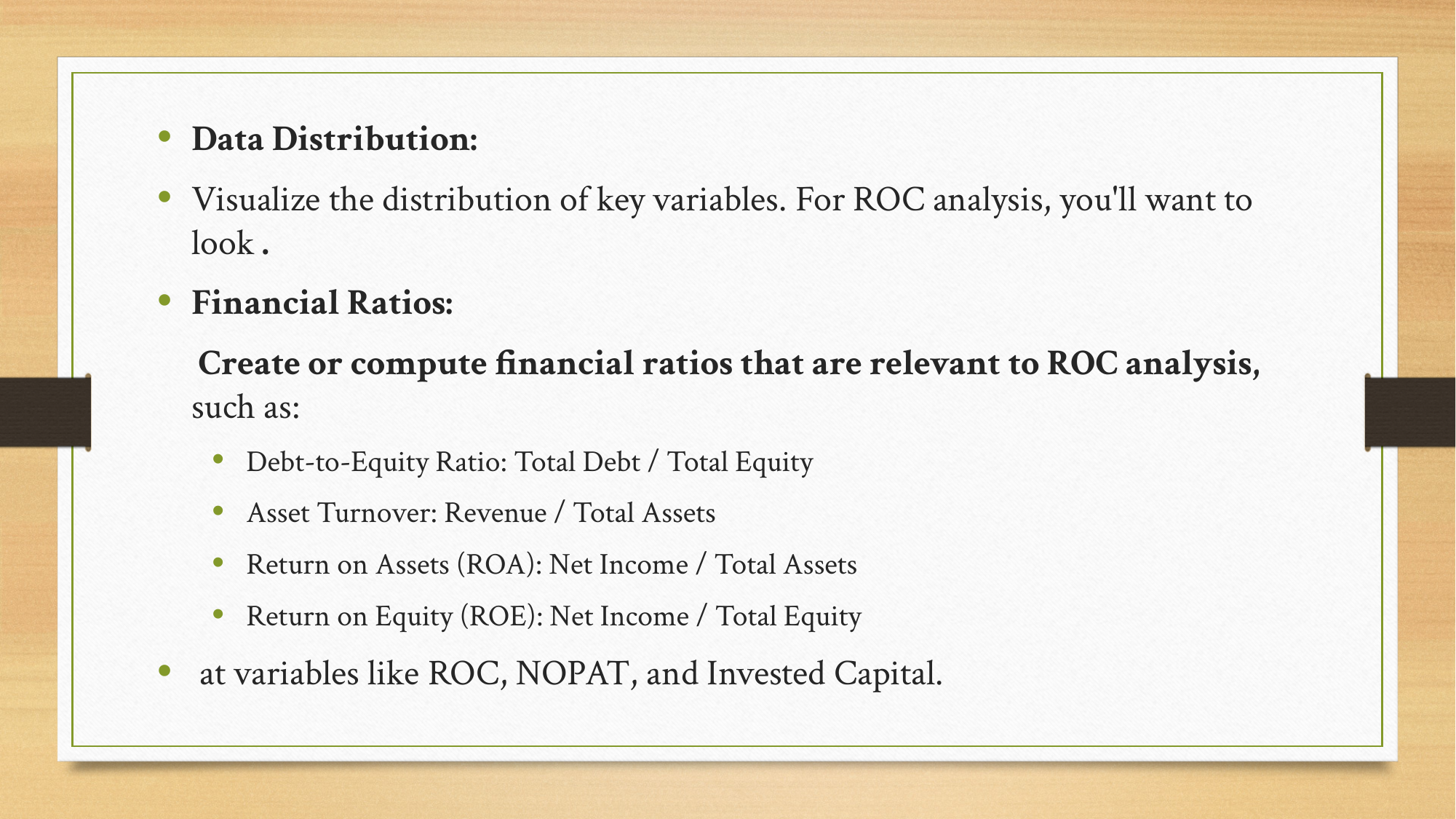

Data Distribution:
Visualize the distribution of key variables. For ROC analysis, you'll want to look .
Financial Ratios:
     Create or compute financial ratios that are relevant to ROC analysis, such as:
Debt-to-Equity Ratio: Total Debt / Total Equity
Asset Turnover: Revenue / Total Assets
Return on Assets (ROA): Net Income / Total Assets
Return on Equity (ROE): Net Income / Total Equity
 at variables like ROC, NOPAT, and Invested Capital.